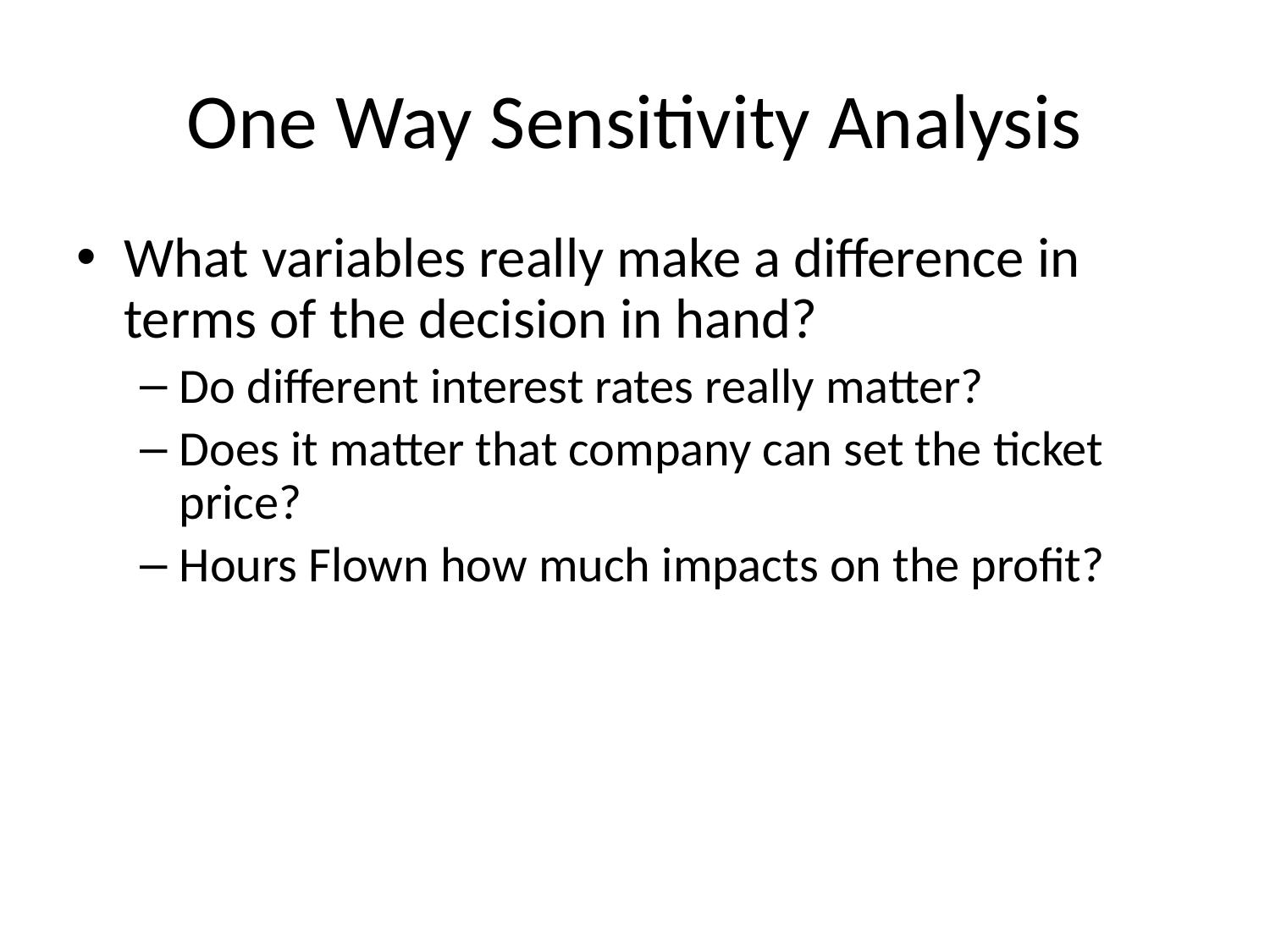

# One Way Sensitivity Analysis
What variables really make a difference in terms of the decision in hand?
Do different interest rates really matter?
Does it matter that company can set the ticket price?
Hours Flown how much impacts on the profit?